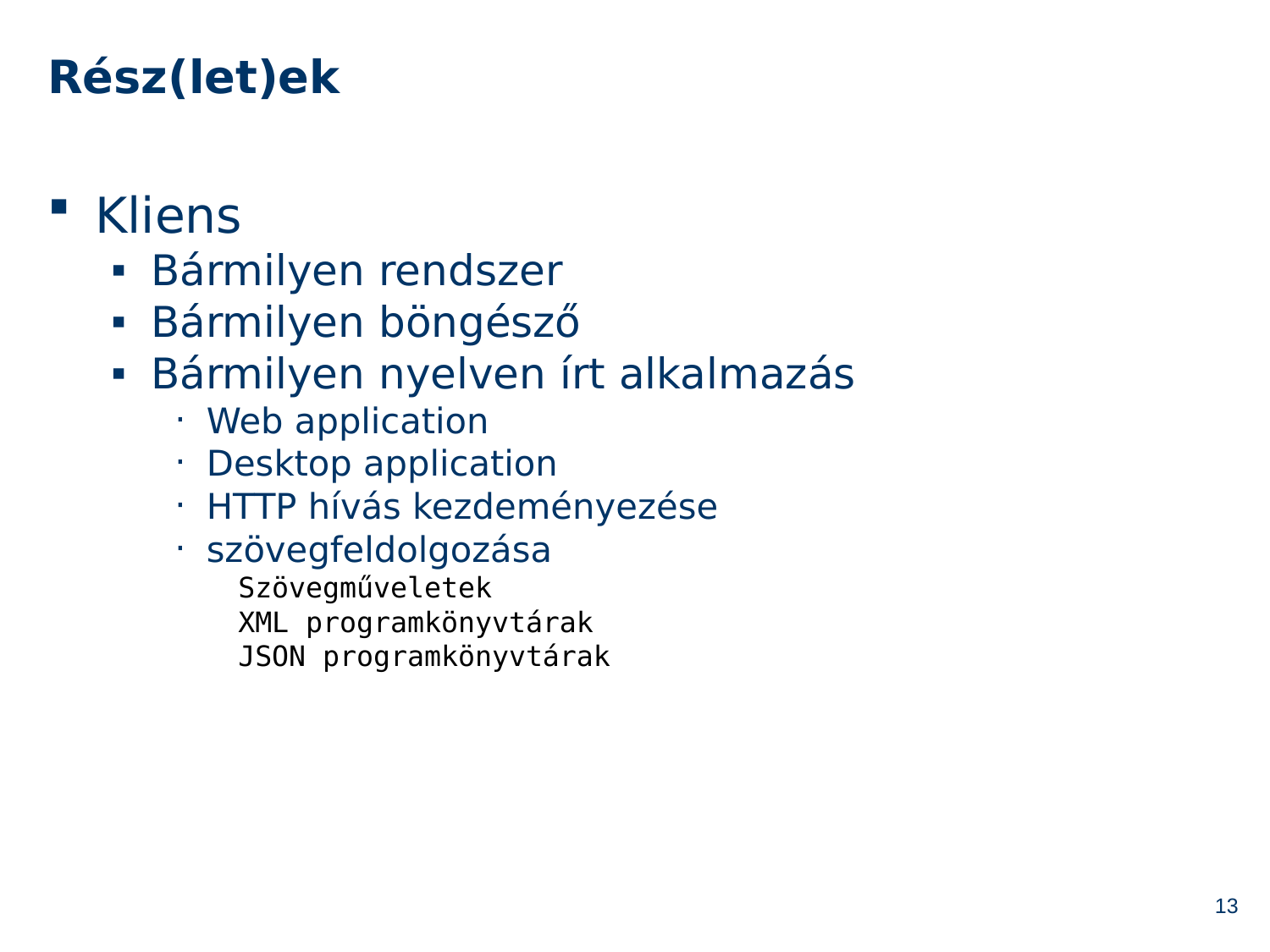

# Rész(let)ek
Kliens
Bármilyen rendszer
Bármilyen böngésző
Bármilyen nyelven írt alkalmazás
Web application
Desktop application
HTTP hívás kezdeményezése
szövegfeldolgozása
Szövegműveletek
XML programkönyvtárak
JSON programkönyvtárak
13